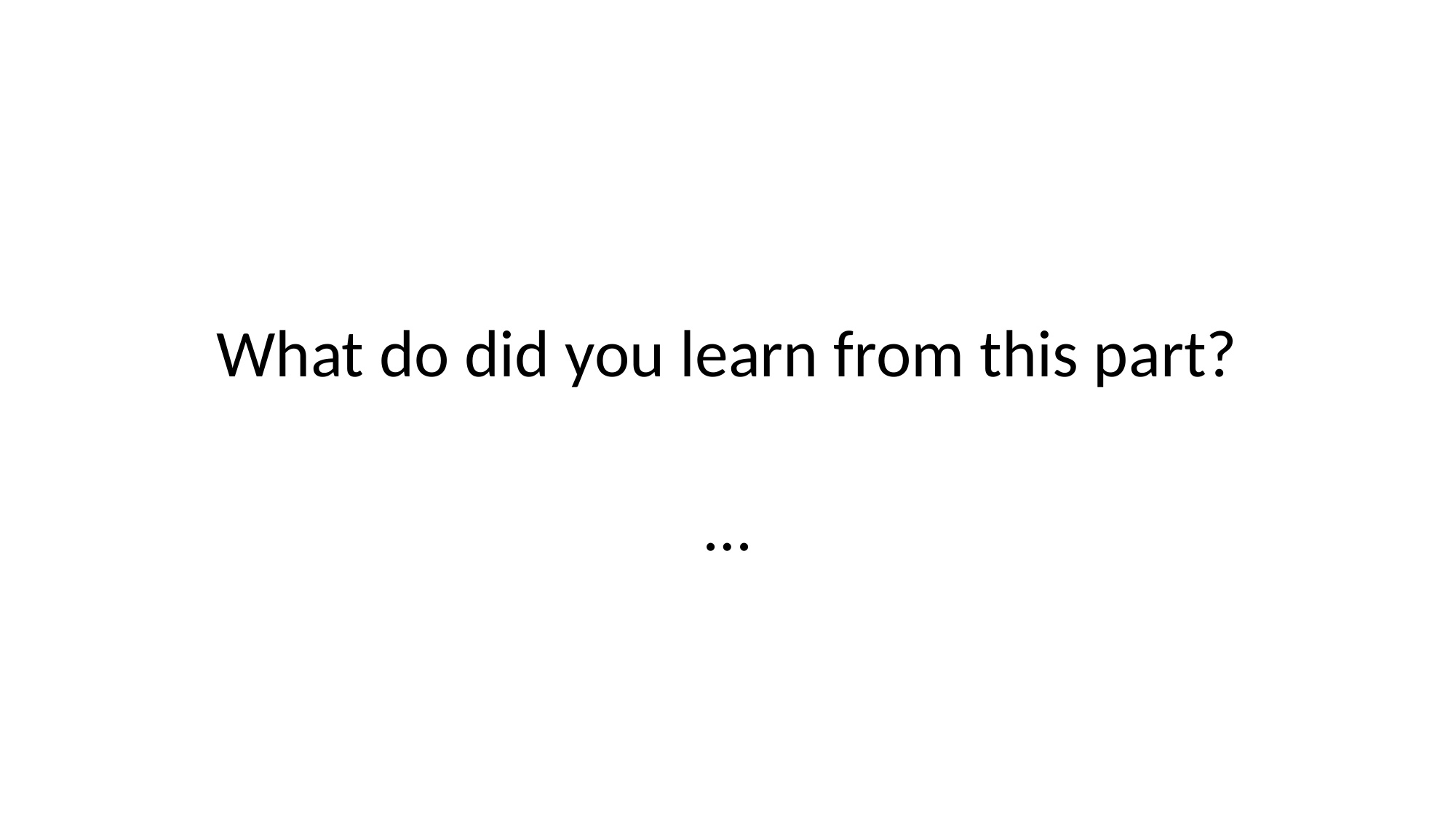

#

What do did you learn from this part?

…